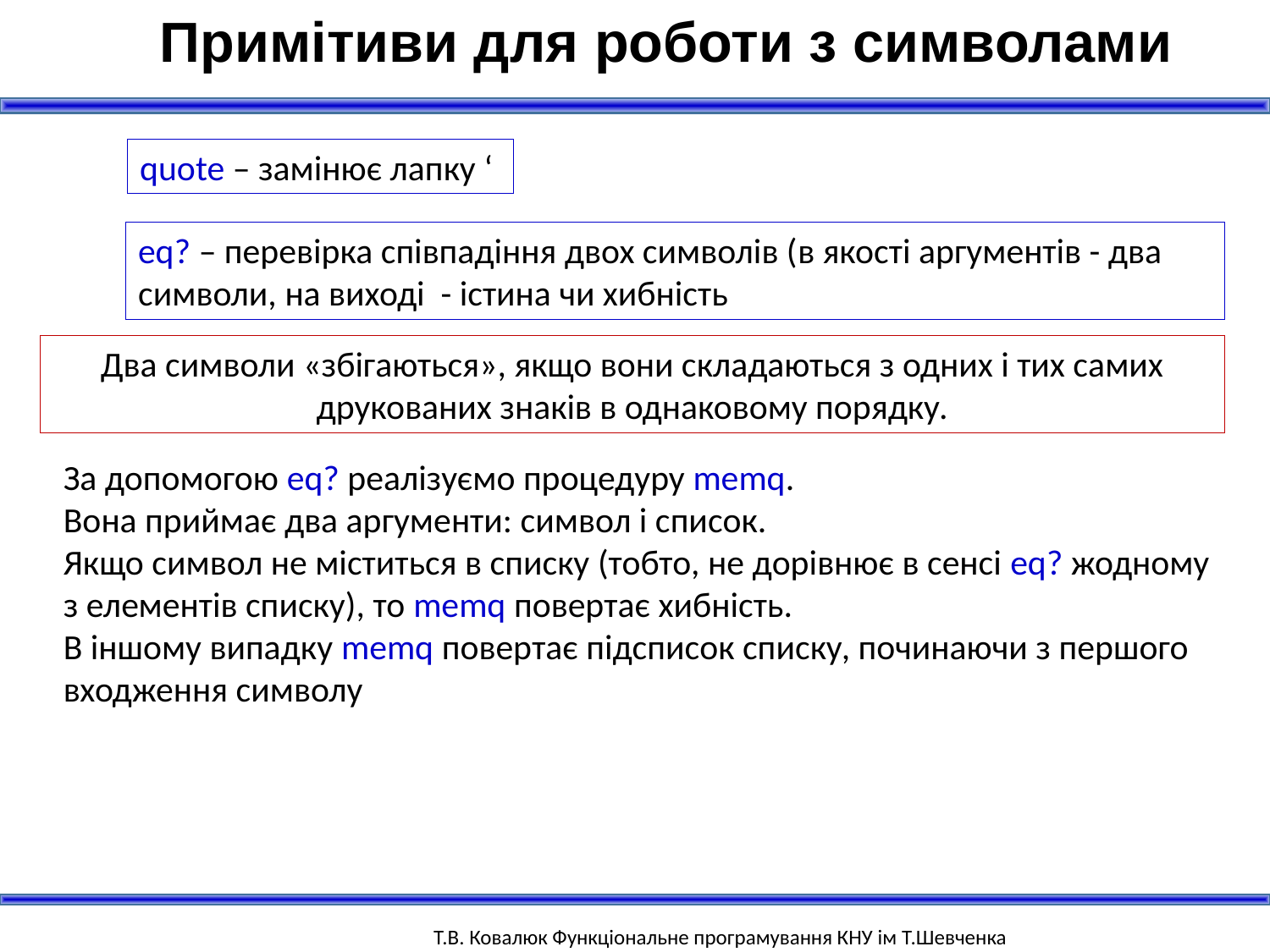

Примітиви для роботи з символами
quote – замінює лапку ‘
eq? – перевірка співпадіння двох символів (в якості аргументів - два символи, на виході  - істина чи хибність
Два символи «збігаються», якщо вони складаються з одних і тих самих друкованих знаків в однаковому порядку.
За допомогою eq? реалізуємо процедуру memq.
Вона приймає два аргументи: символ і список.
Якщо символ не міститься в списку (тобто, не дорівнює в сенсі eq? жодному з елементів списку), то memq повертає хибність.
В іншому випадку memq повертає підсписок списку, починаючи з першого входження символу